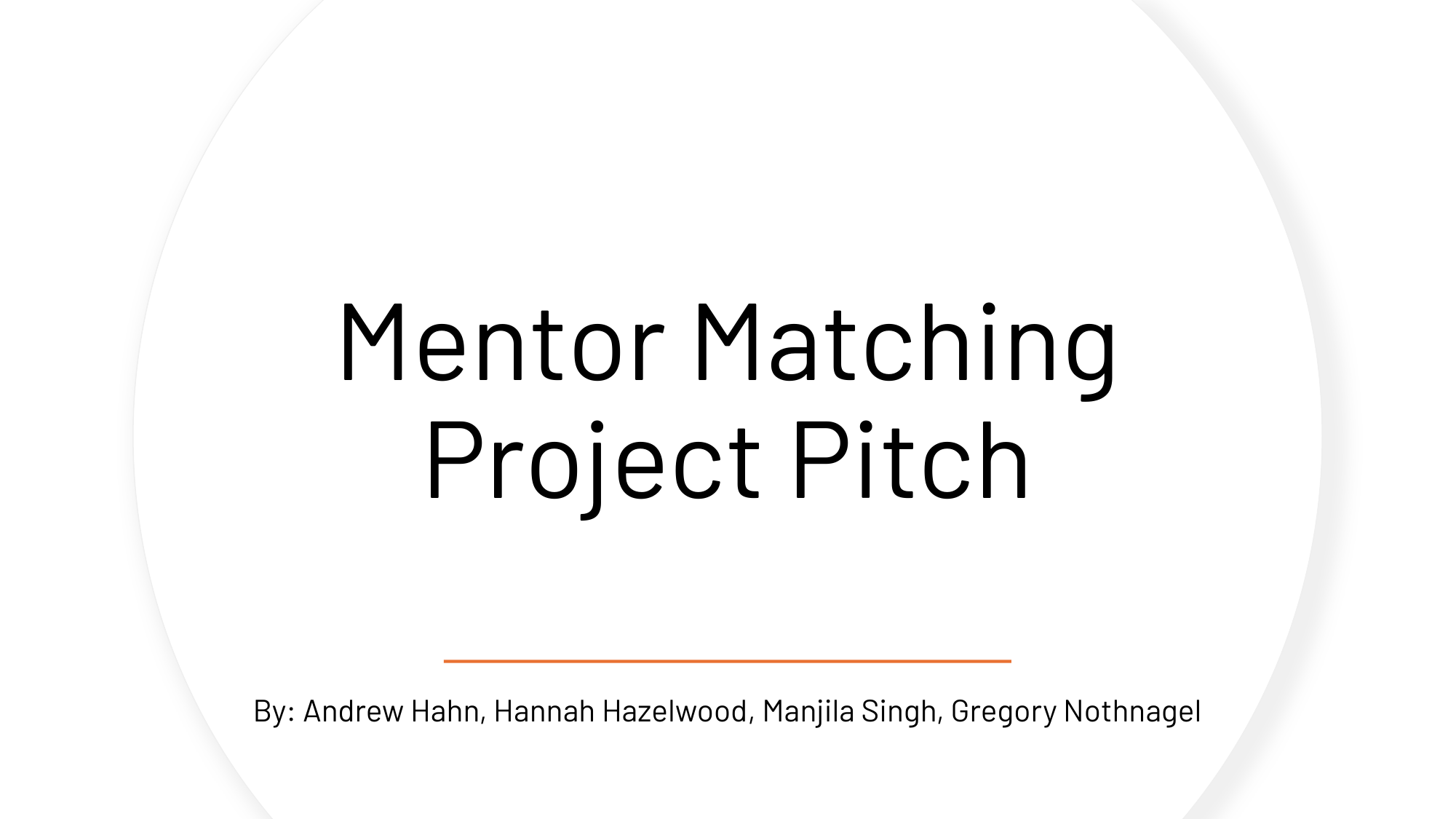

# Mentor Matching Project Pitch

By: Andrew Hahn, Hannah Hazelwood, Manjila Singh, Gregory Nothnagel